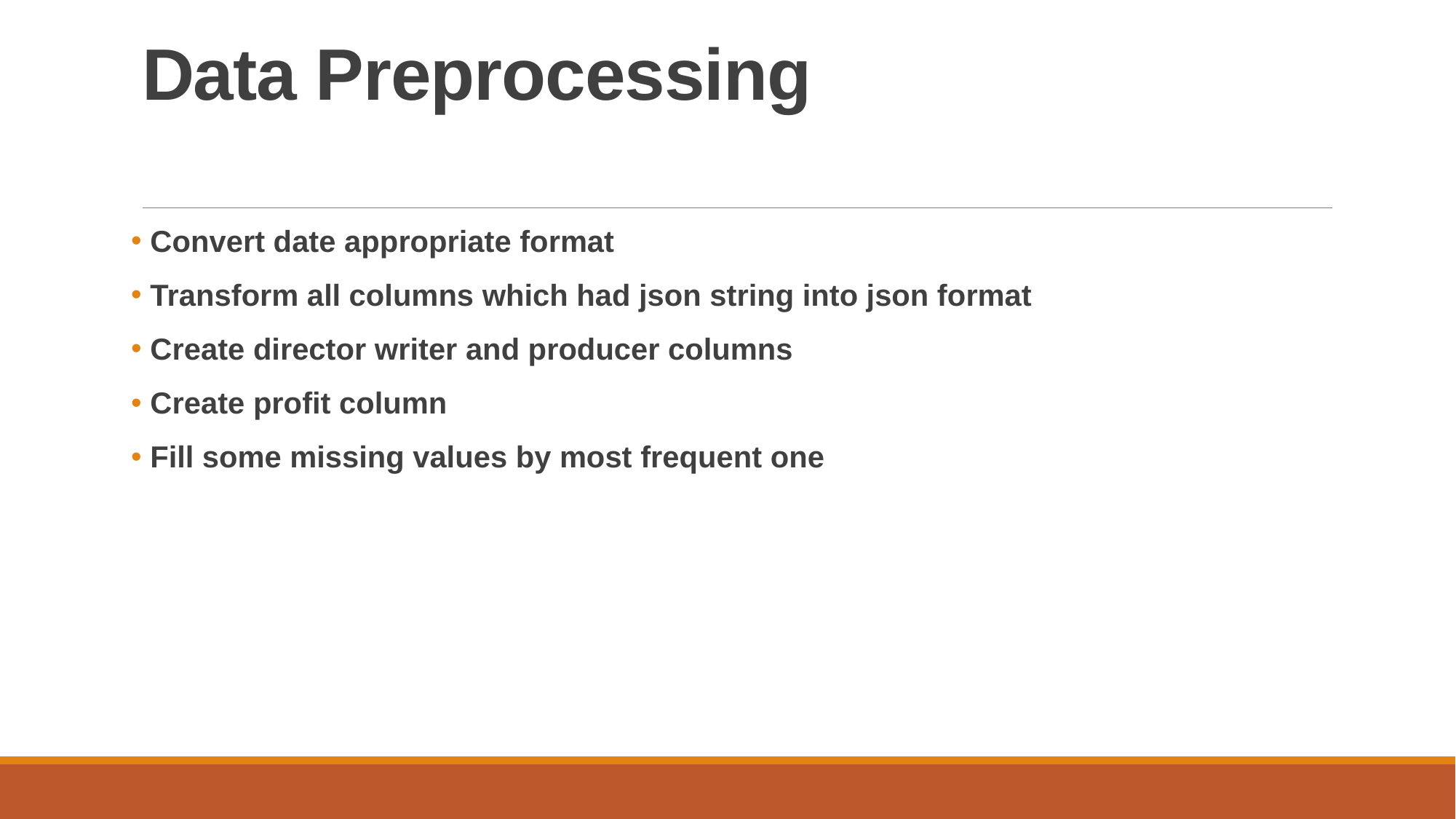

# Data Preprocessing
 Convert date appropriate format
 Transform all columns which had json string into json format
 Create director writer and producer columns
 Create profit column
 Fill some missing values by most frequent one